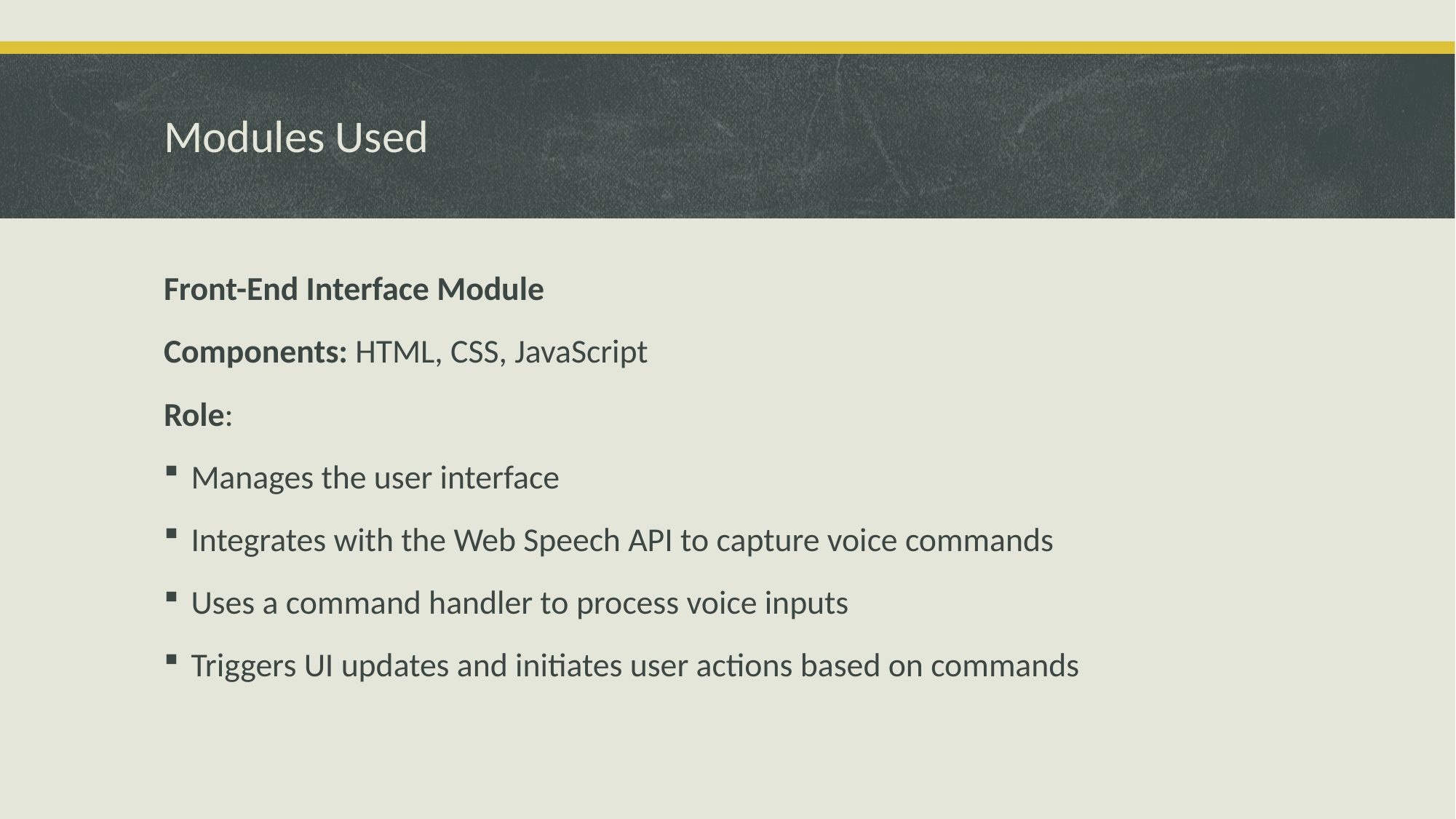

# Modules Used
Front-End Interface Module
Components: HTML, CSS, JavaScript
Role:
Manages the user interface
Integrates with the Web Speech API to capture voice commands
Uses a command handler to process voice inputs
Triggers UI updates and initiates user actions based on commands